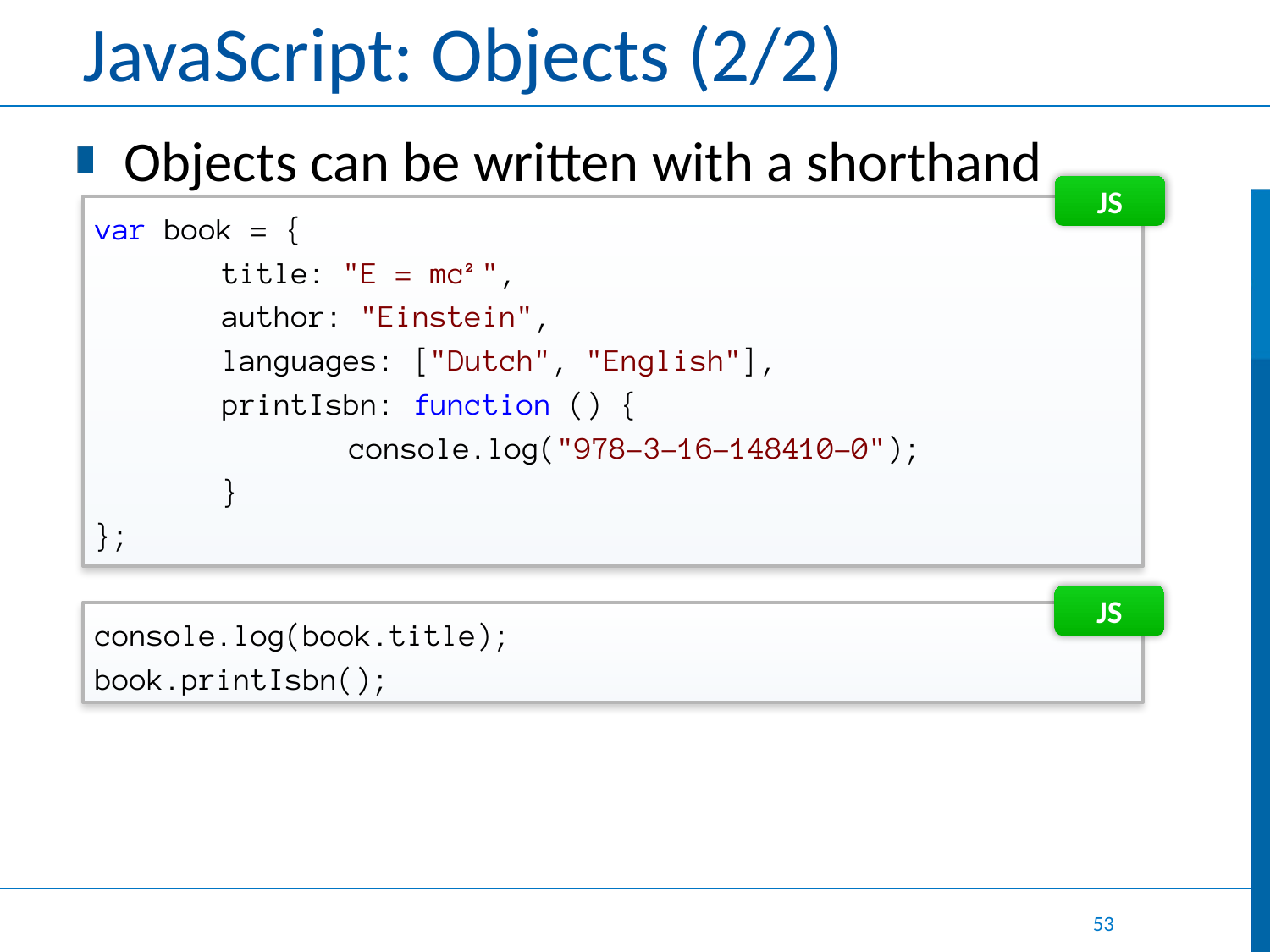

# JavaScript: Objects (2/2)
Objects can be written with a shorthand

JS
var book = {
	title: "E = mc²",
	author: "Einstein",
	languages: ["Dutch", "English"],
	printIsbn: function () {
		console.log("978-3-16-148410-0");
	}
};
JS
console.log(book.title);
book.printIsbn();
53